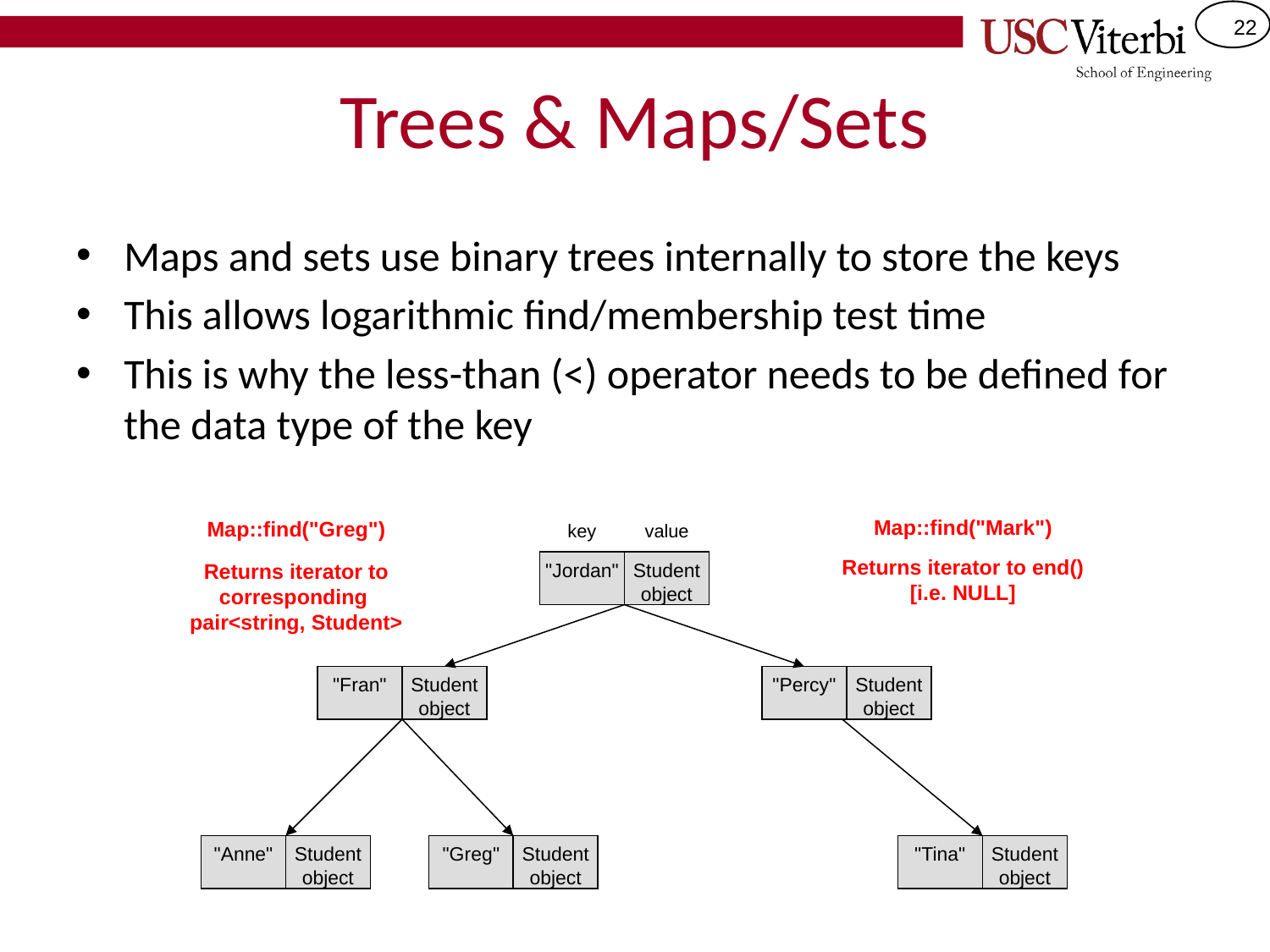

# Trees & Maps/Sets
Maps and sets use binary trees internally to store the keys
This allows logarithmic find/membership test time
This is why the less-than (<) operator needs to be defined for the data type of the key

Map::find("Mark")
Map::find("Greg")
key
value
Returns iterator to end() [i.e. NULL]
Returns iterator to corresponding
pair<string, Student>
"Jordan"
Student
object
"Fran"
Student
object
"Percy"
Student
object
"Anne"
Student
object
"Greg"
Student
object
"Tina"
Student
object